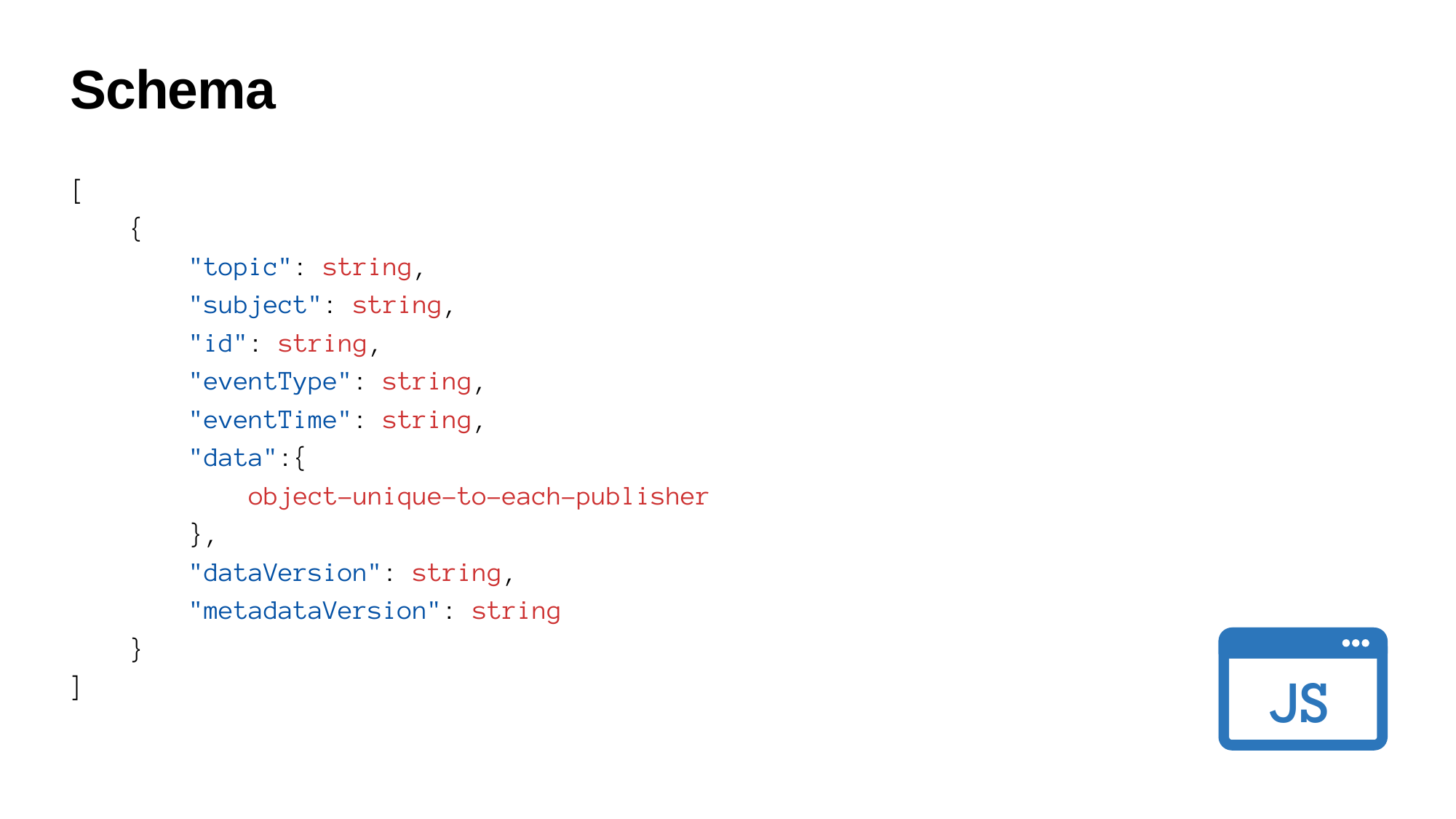

# Schema
[
    {
        "topic": string,
        "subject": string,
        "id": string,
        "eventType": string,
        "eventTime": string,
        "data":{
            object-unique-to-each-publisher
        },
        "dataVersion": string,
        "metadataVersion": string
    }
]